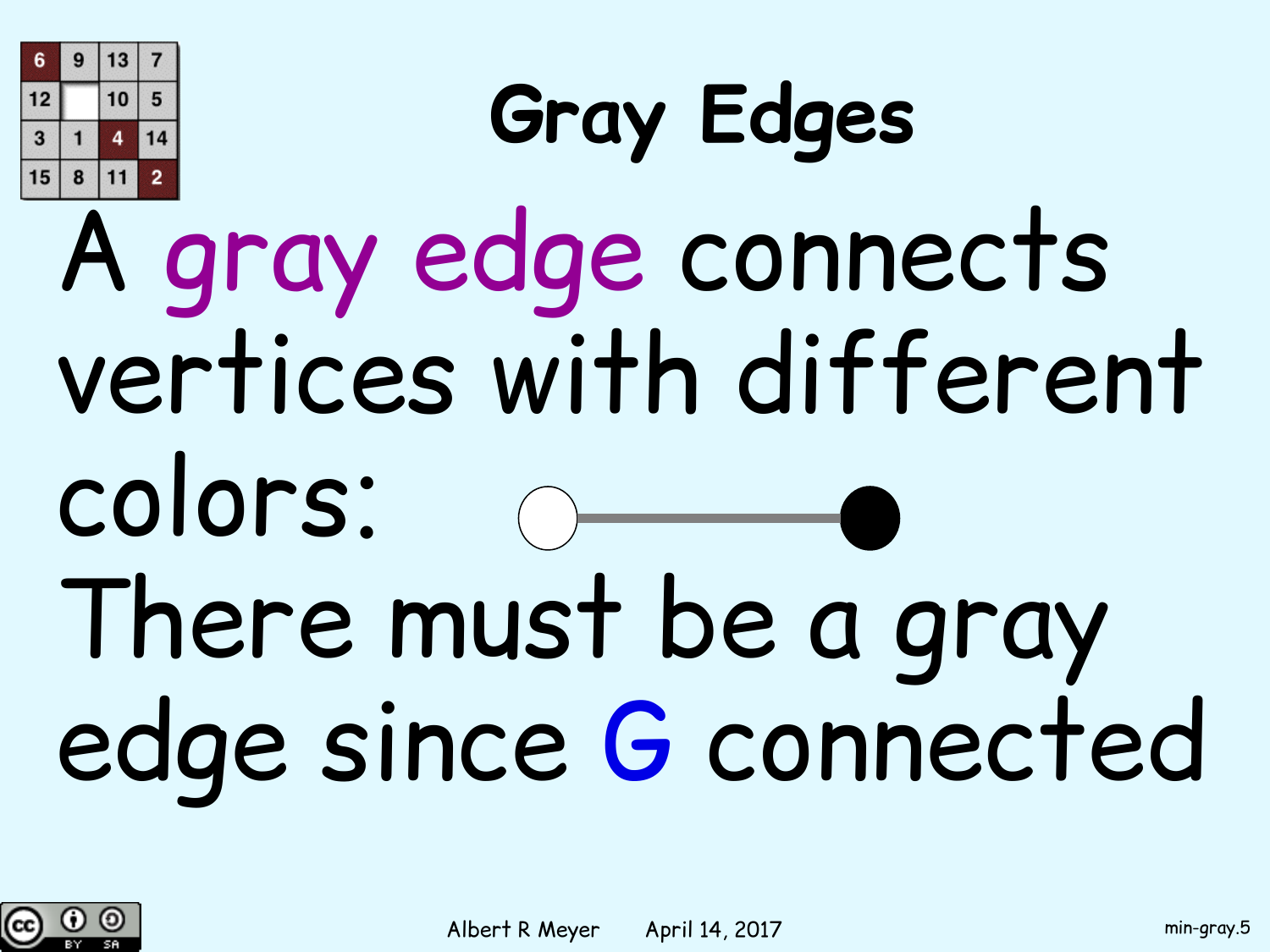

# Gray Edges
A gray edge connects
vertices with different
colors:
There must be a gray
edge since G connected

min-gray.5